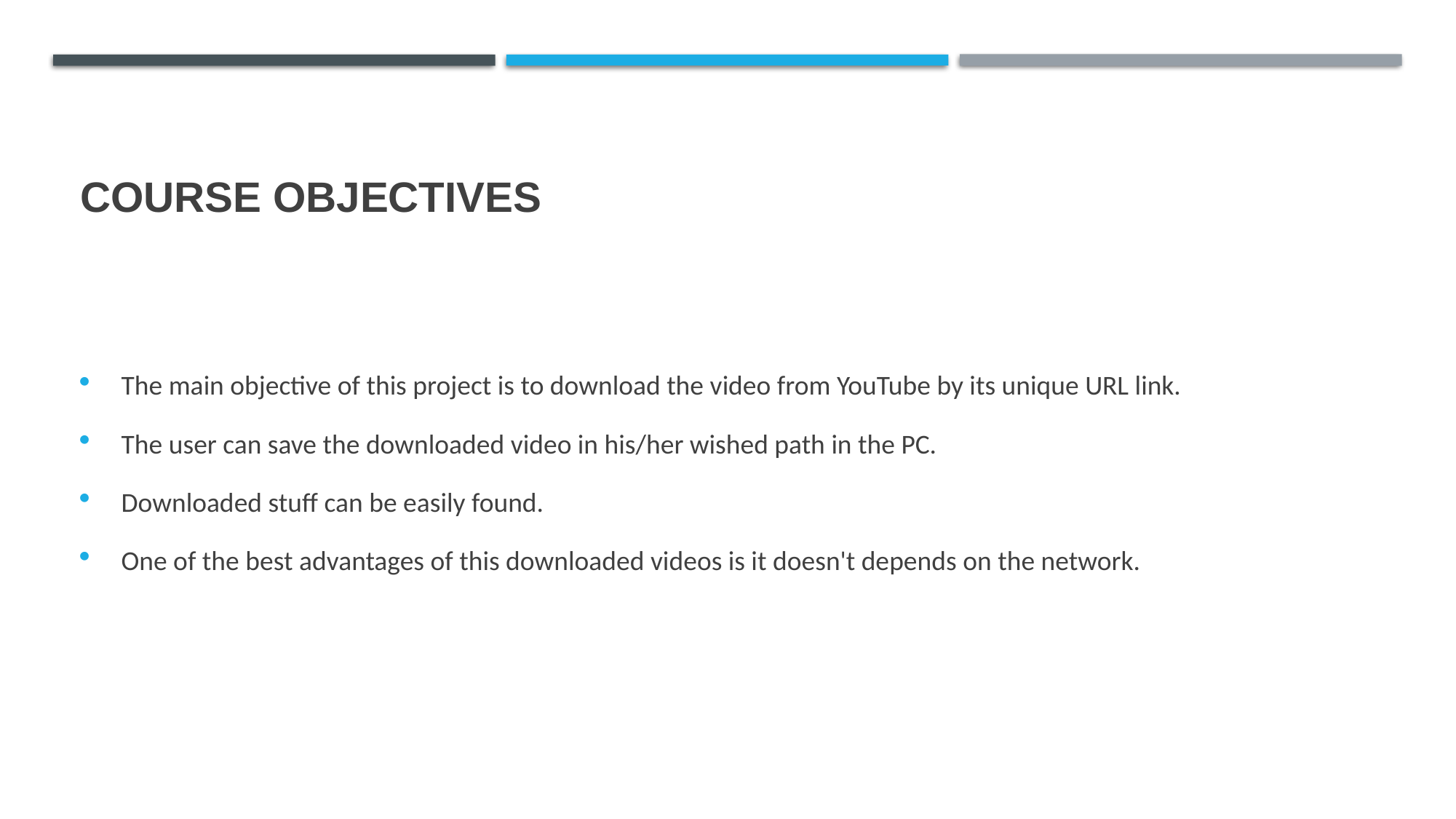

# Course objectives
The main objective of this project is to download the video from YouTube by its unique URL link.
The user can save the downloaded video in his/her wished path in the PC.
Downloaded stuff can be easily found.
One of the best advantages of this downloaded videos is it doesn't depends on the network.